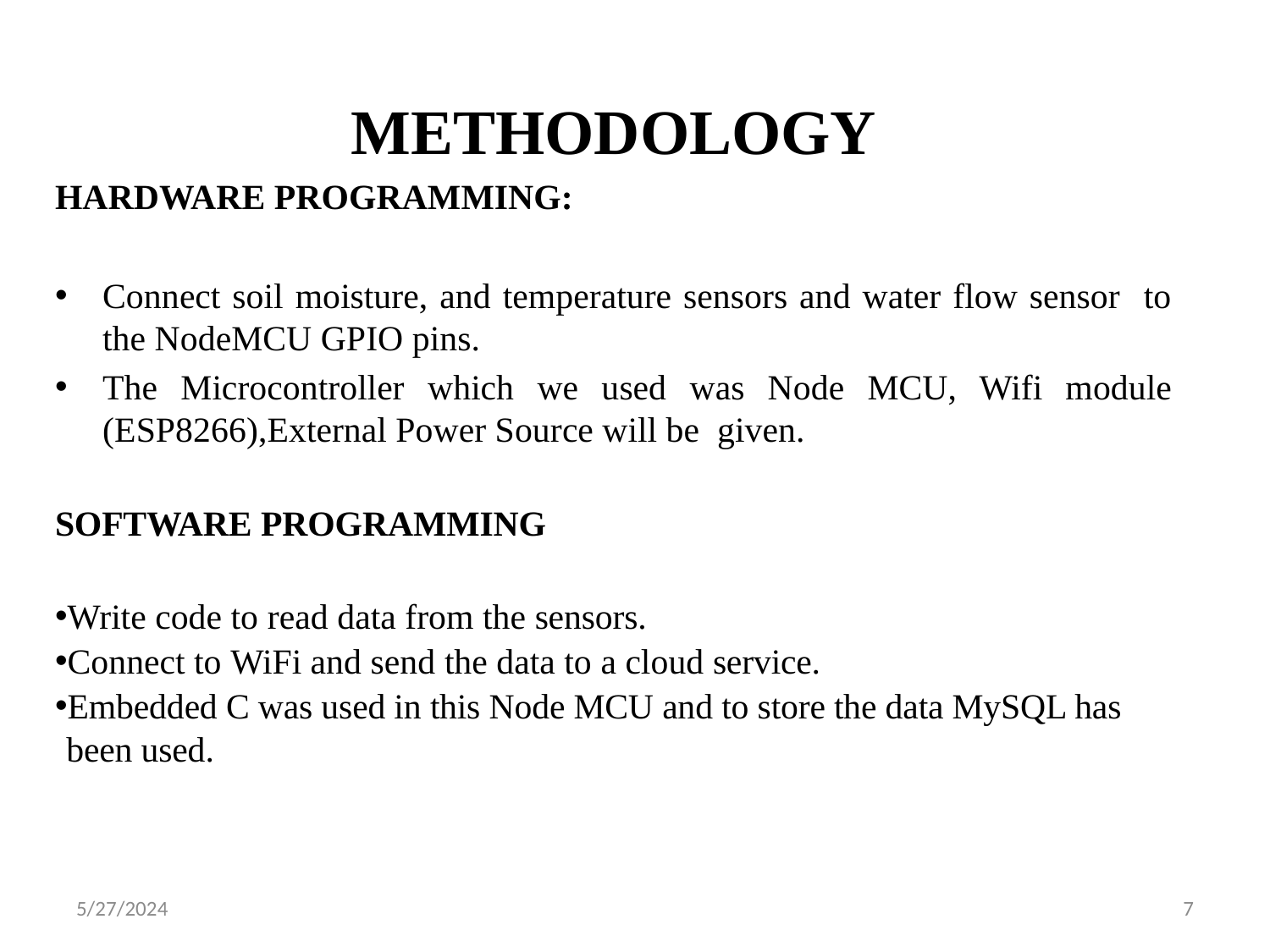

METHODOLOGY
HARDWARE PROGRAMMING:

Connect soil moisture, and temperature sensors and water flow sensor  to the NodeMCU GPIO pins.
The Microcontroller which we used was Node MCU, Wifi module (ESP8266),External Power Source will be  given.

SOFTWARE PROGRAMMING

Write code to read data from the sensors.
Connect to WiFi and send the data to a cloud service.
Embedded C was used in this Node MCU and to store the data MySQL has been used.

5/27/2024
7